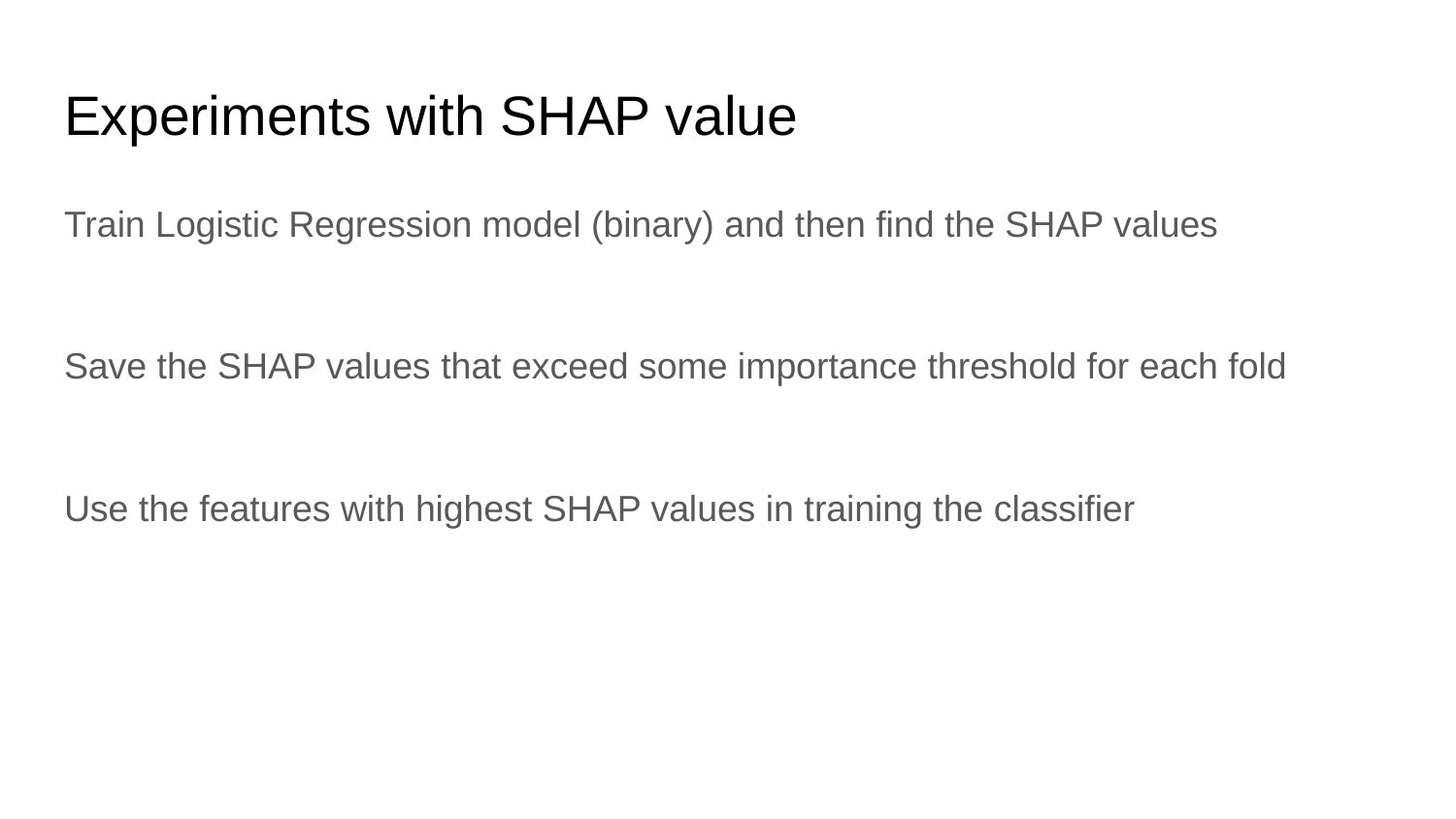

# Experiments with SHAP value
Train Logistic Regression model (binary) and then find the SHAP values

Save the SHAP values that exceed some importance threshold for each fold

Use the features with highest SHAP values in training the classifier